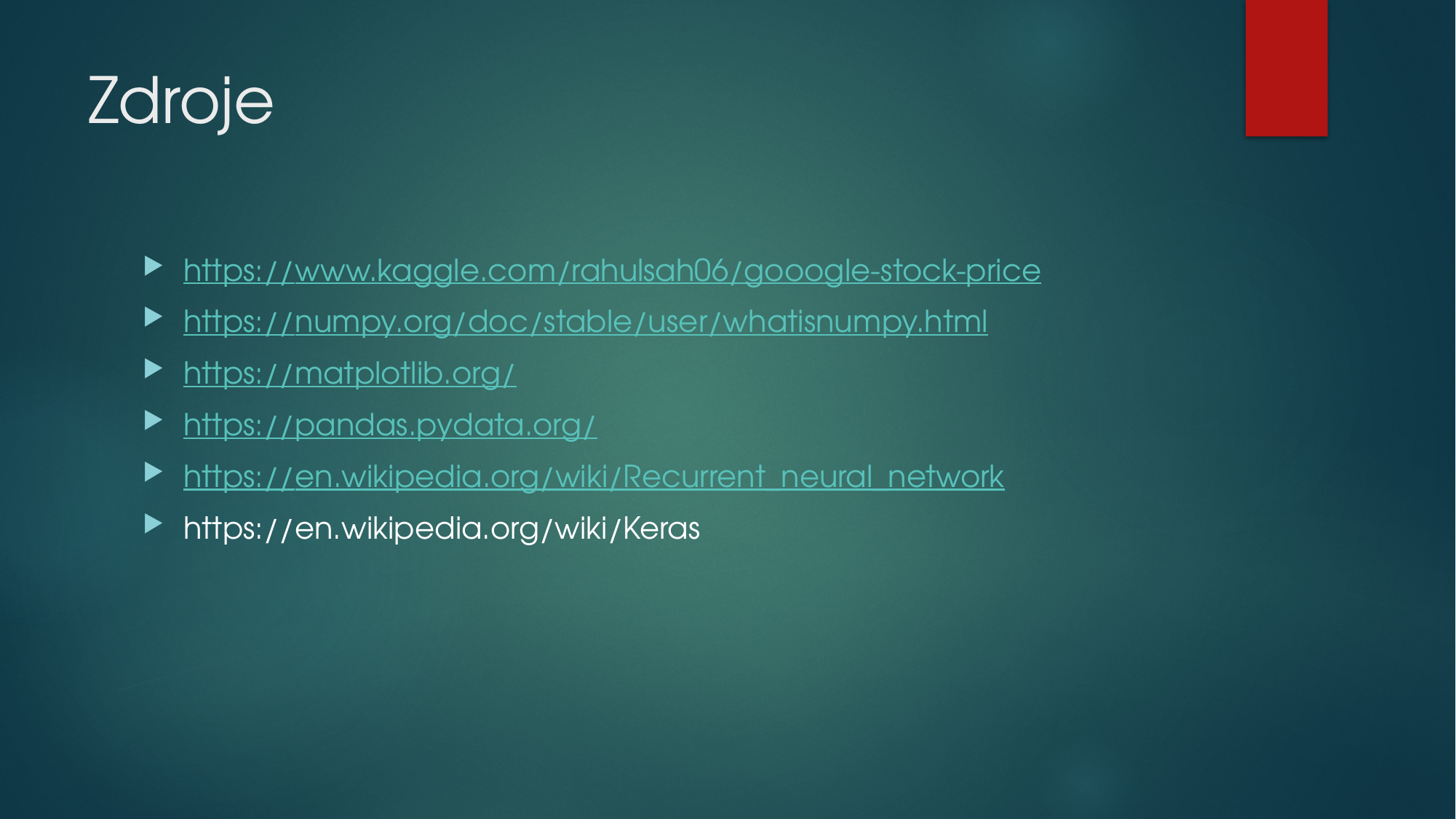

# Zdroje
https://www.kaggle.com/rahulsah06/gooogle-stock-price
https://numpy.org/doc/stable/user/whatisnumpy.html
https://matplotlib.org/
https://pandas.pydata.org/
https://en.wikipedia.org/wiki/Recurrent_neural_network
https://en.wikipedia.org/wiki/Keras